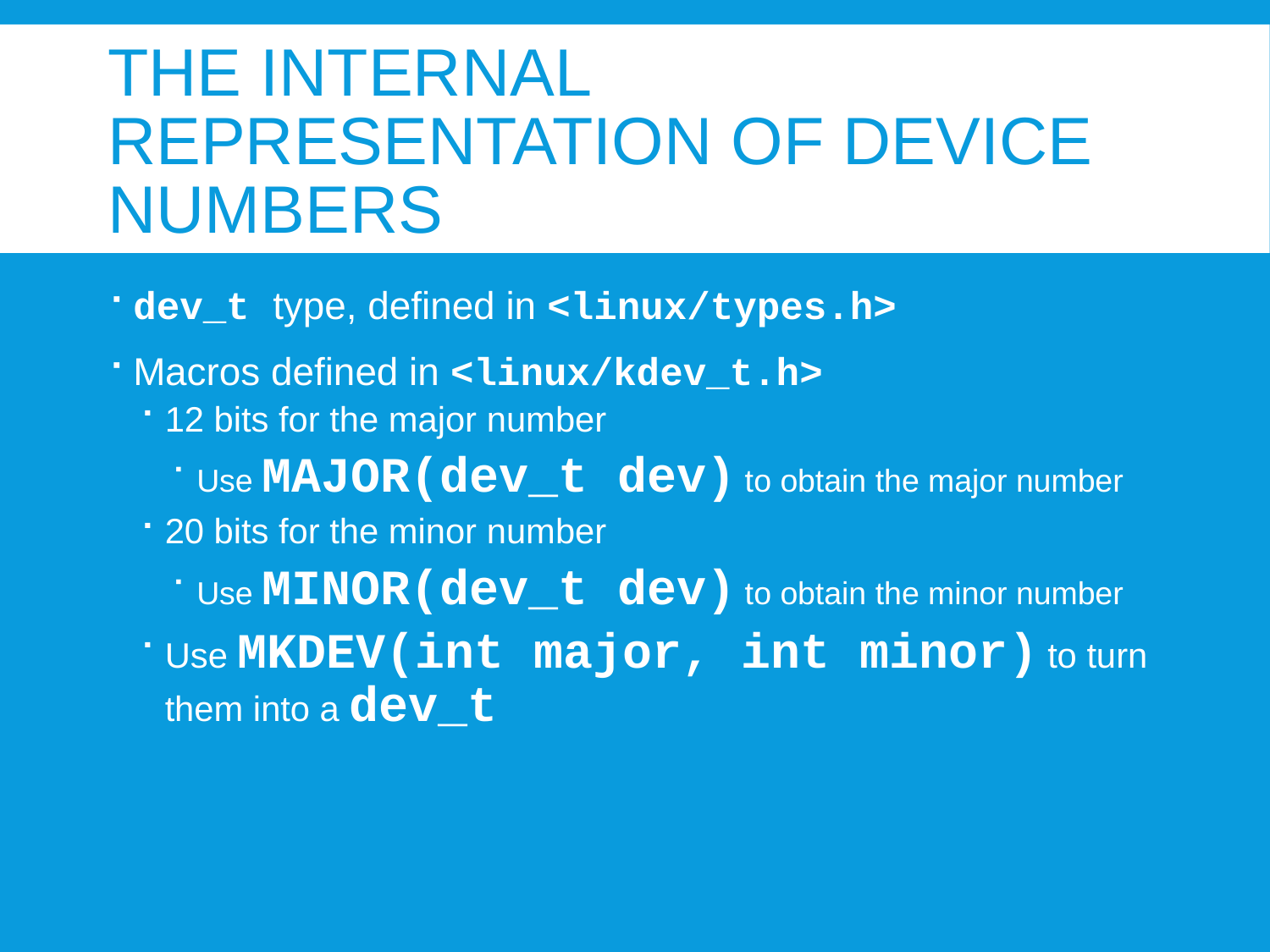

# The Internal Representation of Device Numbers
dev_t type, defined in <linux/types.h>
Macros defined in <linux/kdev_t.h>
12 bits for the major number
Use MAJOR(dev_t dev) to obtain the major number
20 bits for the minor number
Use MINOR(dev_t dev) to obtain the minor number
Use MKDEV(int major, int minor) to turn them into a dev_t